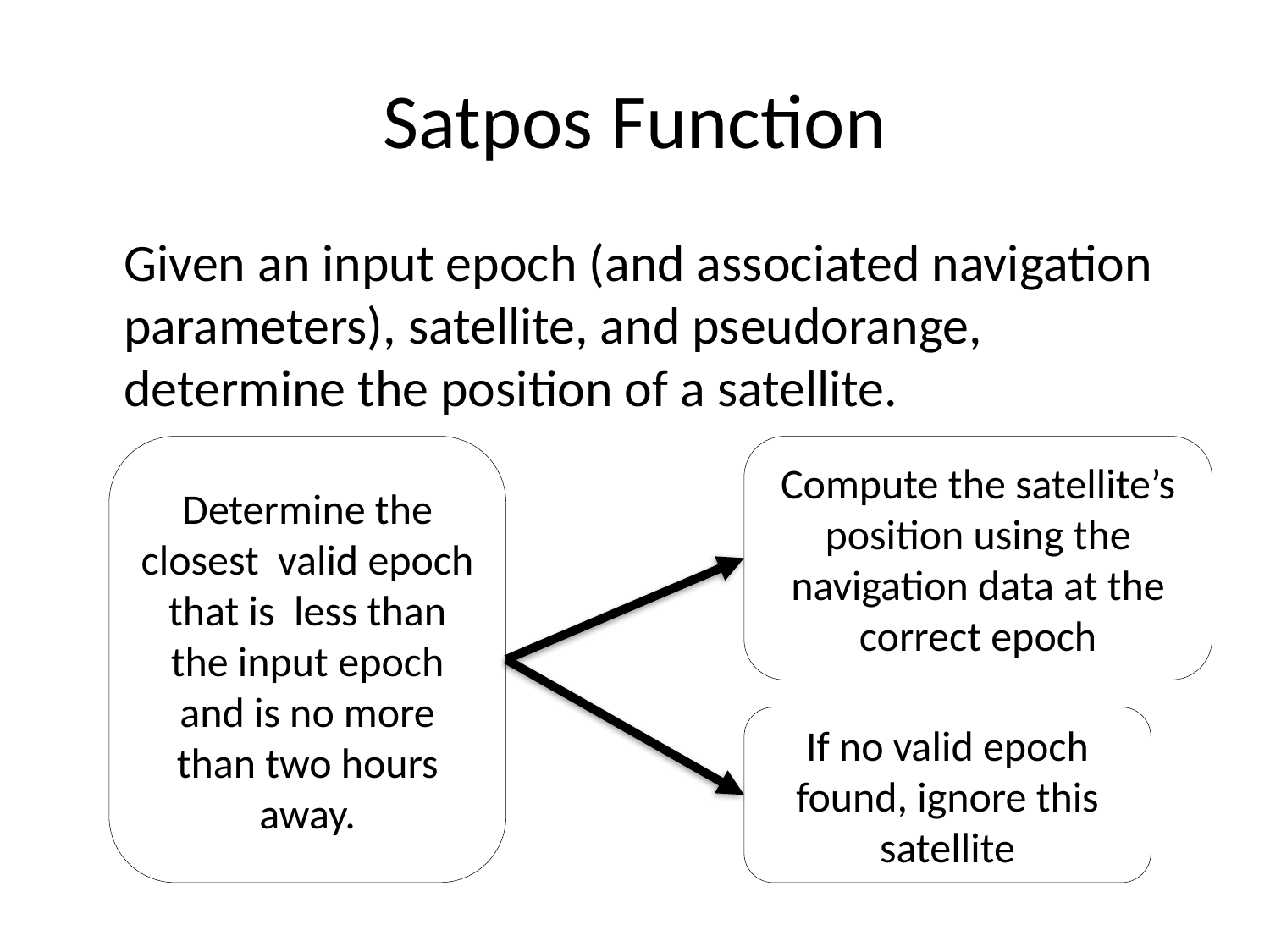

# Satpos Function
	Given an input epoch (and associated navigation parameters), satellite, and pseudorange, determine the position of a satellite.
Determine the closest  valid epoch that is  less than the input epoch and is no more than two hours away.
Compute the satellite’s position using the navigation data at the correct epoch
If no valid epoch found, ignore this satellite